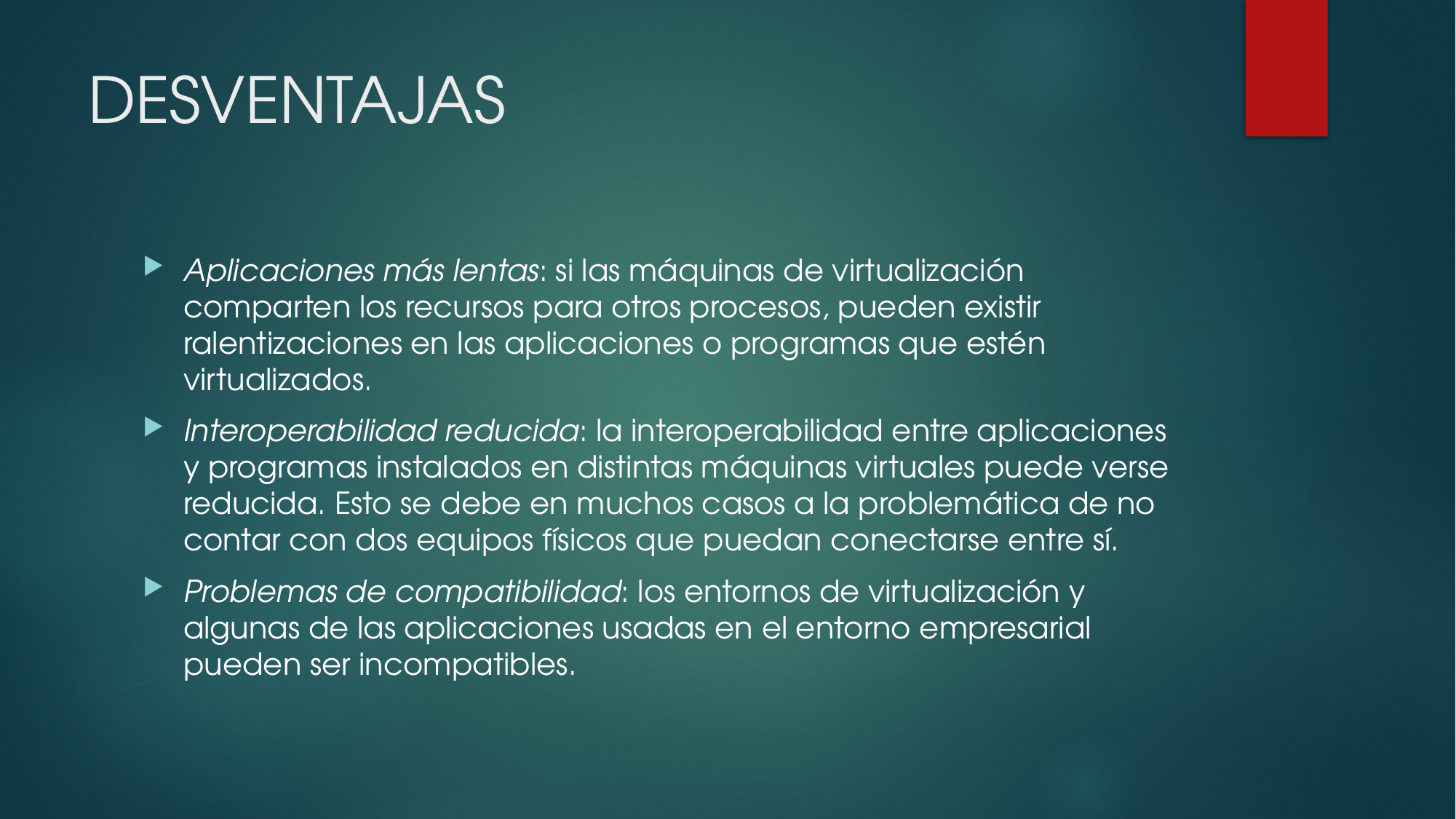

# DESVENTAJAS
Aplicaciones más lentas: si las máquinas de virtualización comparten los recursos para otros procesos, pueden existir ralentizaciones en las aplicaciones o programas que estén virtualizados.
Interoperabilidad reducida: la interoperabilidad entre aplicaciones y programas instalados en distintas máquinas virtuales puede verse reducida. Esto se debe en muchos casos a la problemática de no contar con dos equipos físicos que puedan conectarse entre sí.
Problemas de compatibilidad: los entornos de virtualización y algunas de las aplicaciones usadas en el entorno empresarial pueden ser incompatibles.